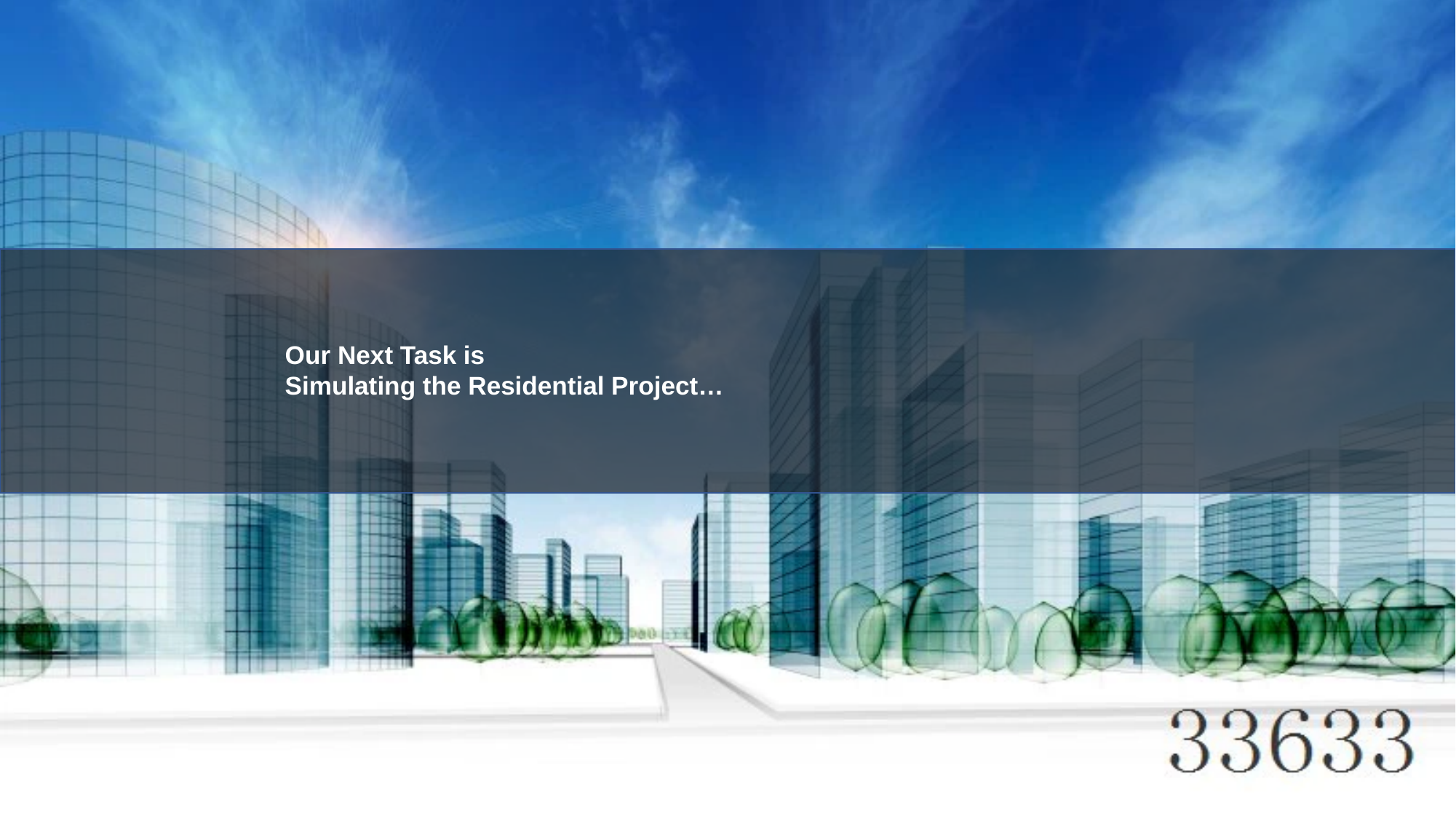

# Our Next Task is Simulating the Residential Project…